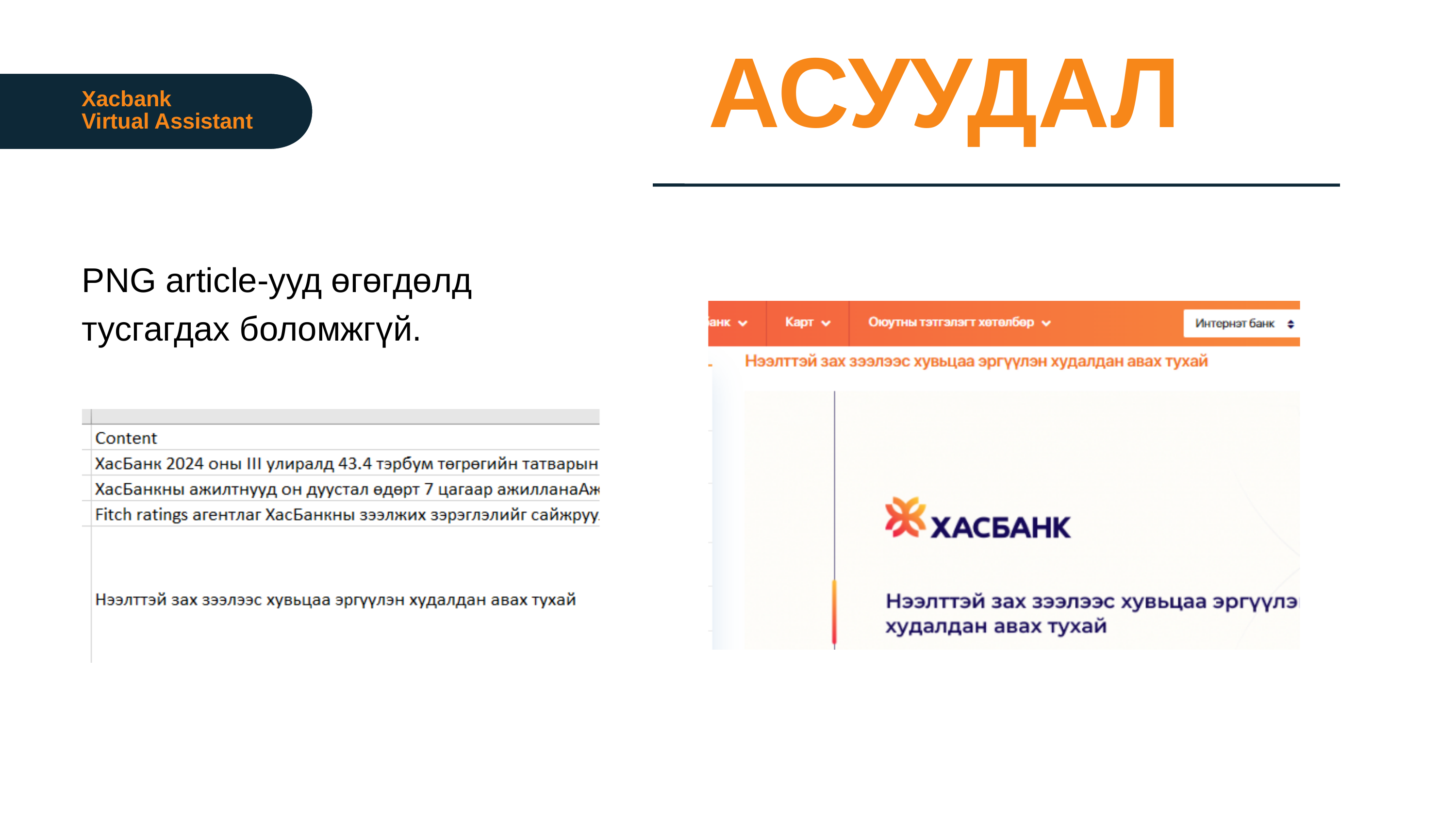

АСУУДАЛ
Xacbank
Virtual Assistant

PNG article-ууд өгөгдөлд тусгагдах боломжгүй.